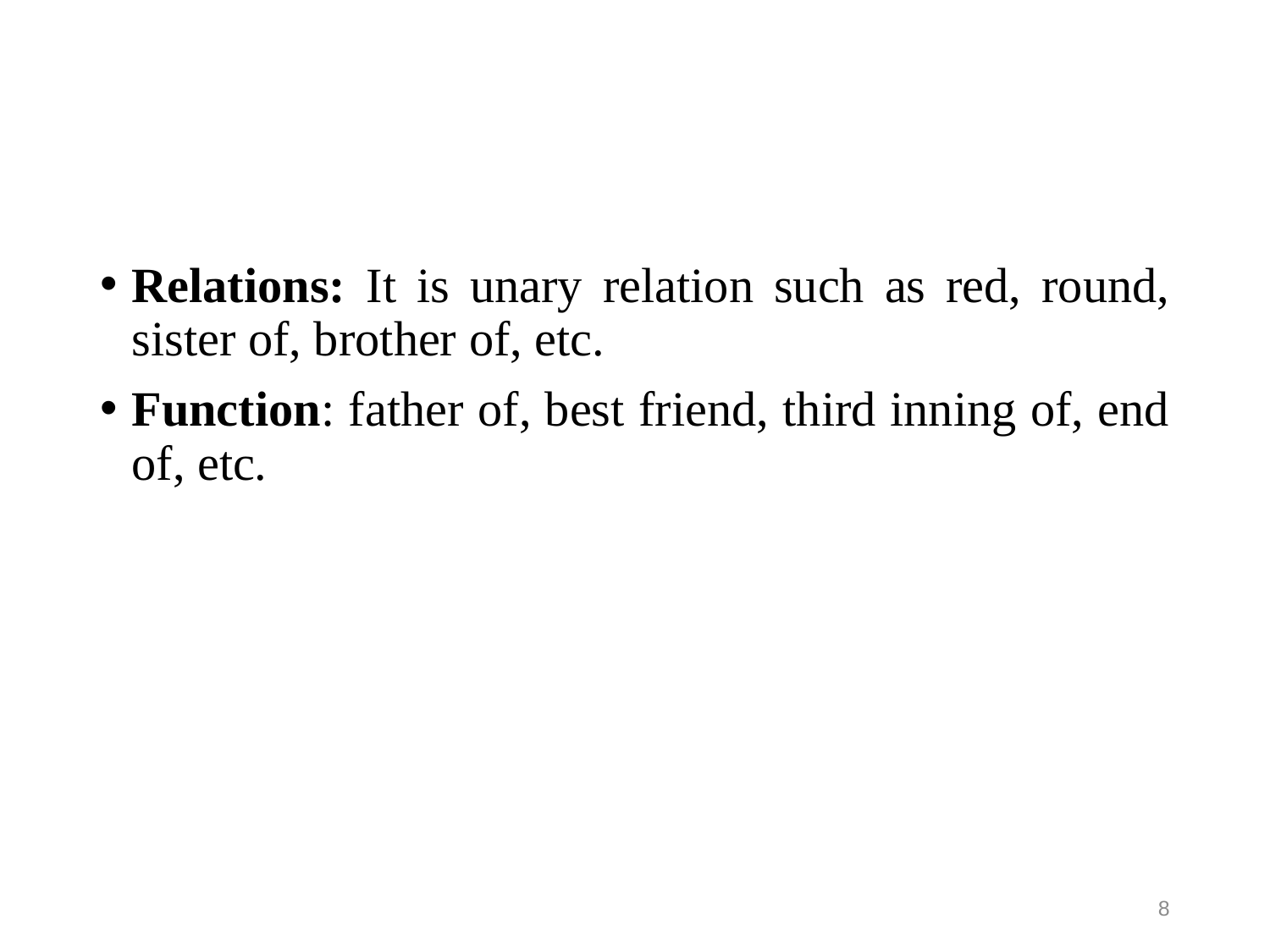

Relations: It is unary relation such as red, round, sister of, brother of, etc.
Function: father of, best friend, third inning of, end of, etc.

8